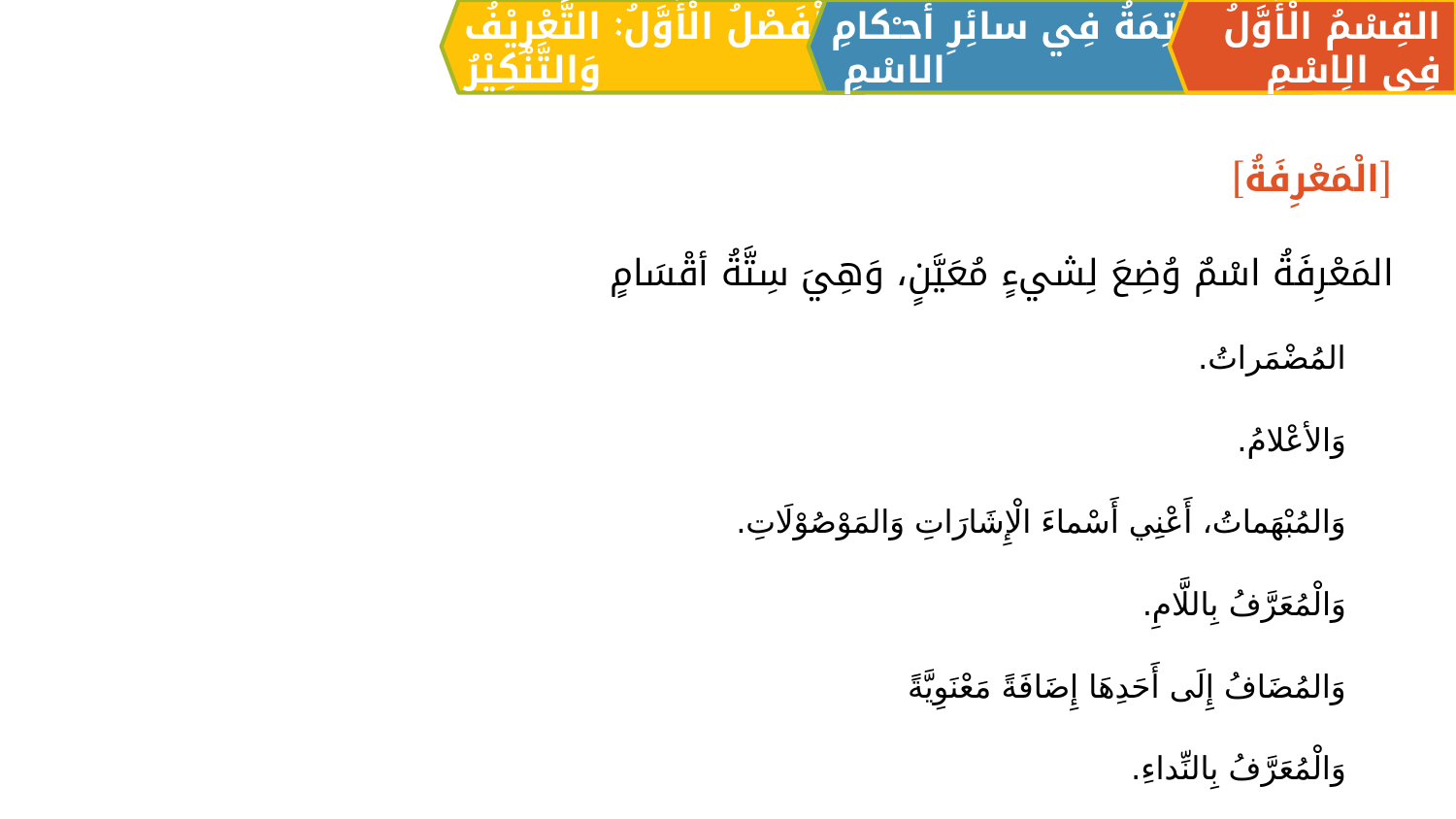

الْفَصْلُ الْأَوَّلُ: التَّعْرِيْفُ وَالتَّنْكِيْرُ
القِسْمُ الْأَوَّلُ فِي الِاسْمِ
الْخَاتِمَةُ فِي سائِرِ أحـْكامِ الاسْمِ
[الْمَعْرِفَةُ]
المَعْرِفَةُ اسْمٌ وُضِعَ لِشيءٍ مُعَيَّنٍ، وَهِيَ سِتَّةُ أقْسَامٍ
المُضْمَراتُ.
وَالأعْلامُ.
وَالمُبْهَماتُ، أَعْنِي أَسْماءَ الْإِشَارَاتِ وَالمَوْصُوْلَاتِ.
وَالْمُعَرَّفُ بِاللَّامِ.
وَالمُضَافُ إِلَى أَحَدِهَا إِضَافَةً مَعْنَوِيَّةً
وَالْمُعَرَّفُ بِالنِّداءِ.